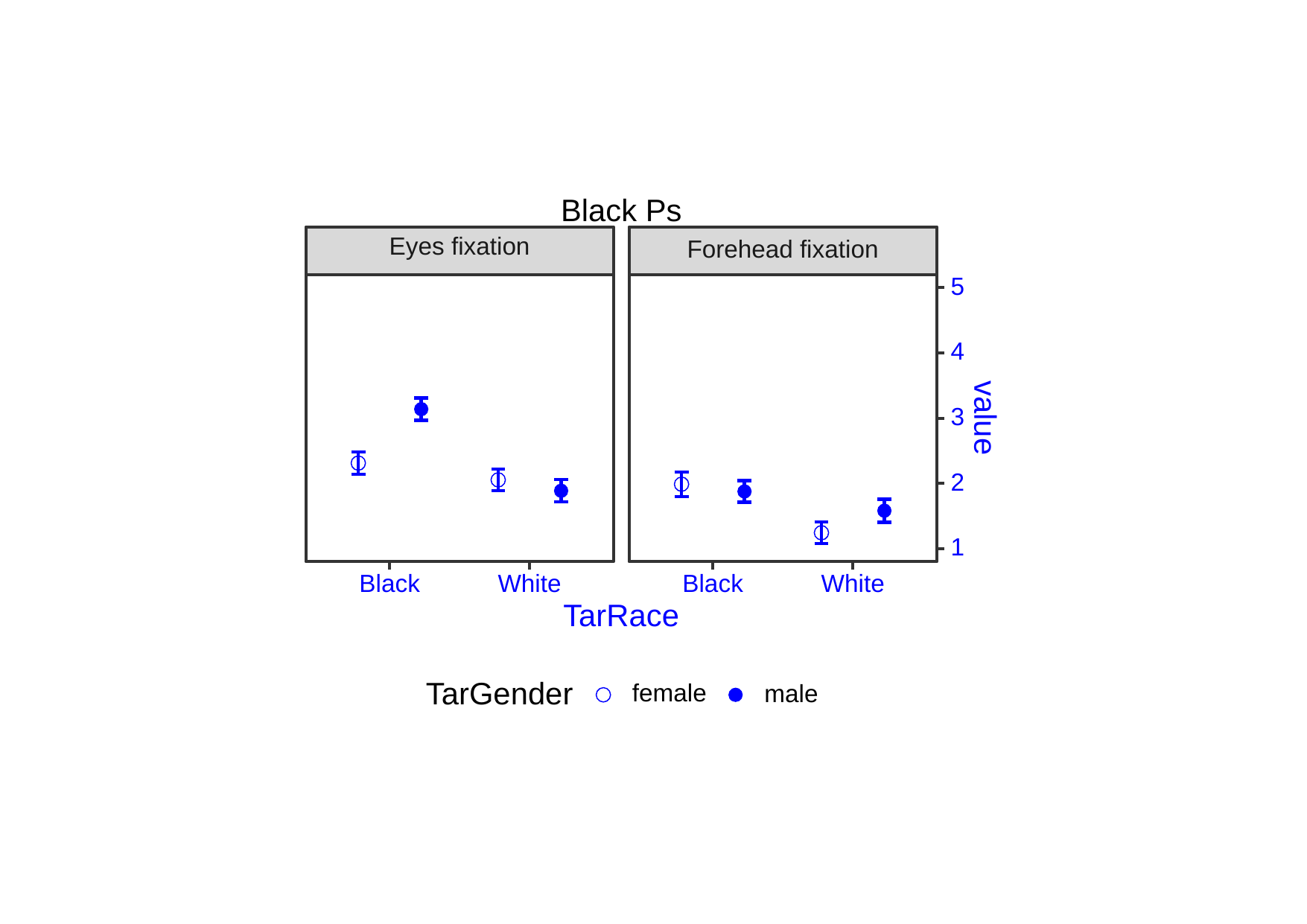

Black Ps

Eyes fixation
Forehead fixation

5

4

value
3

2

1

Black
White
Black
White
TarRace

TarGender
female
male